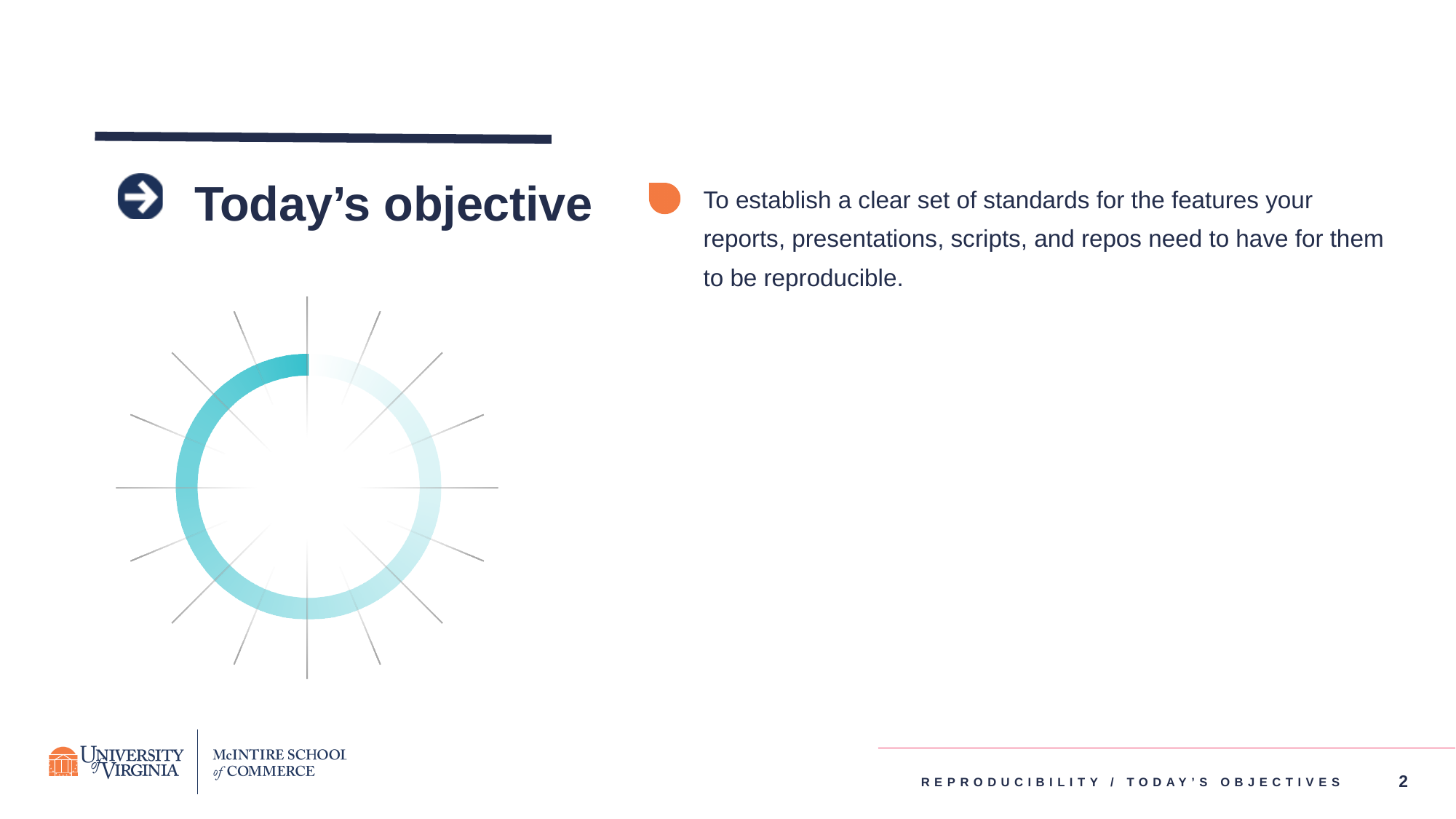

# Today’s objective
To establish a clear set of standards for the features your reports, presentations, scripts, and repos need to have for them to be reproducible.
2
reproducibility / today’s objectives